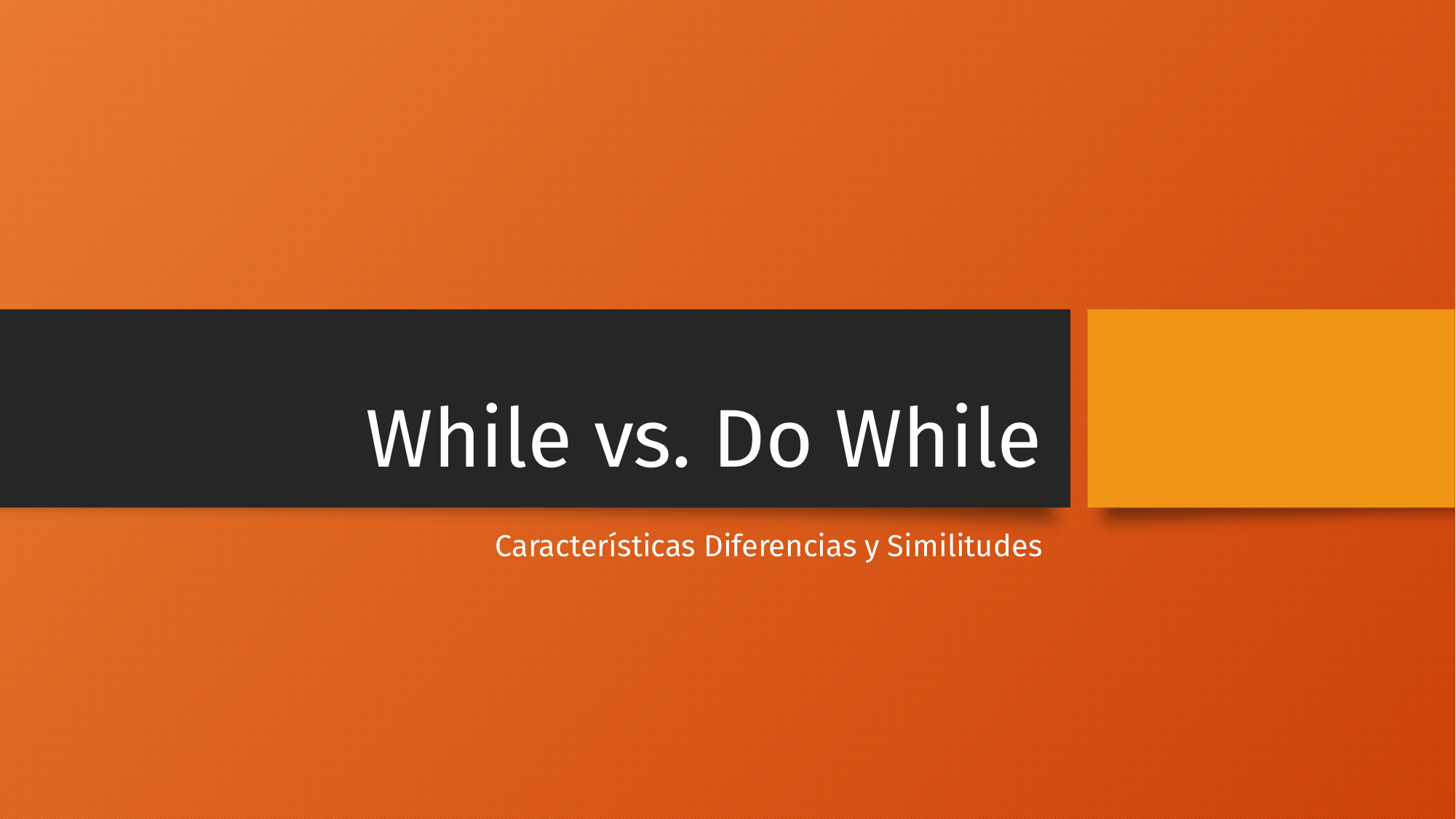

# While vs. Do While
Características Diferencias y Similitudes